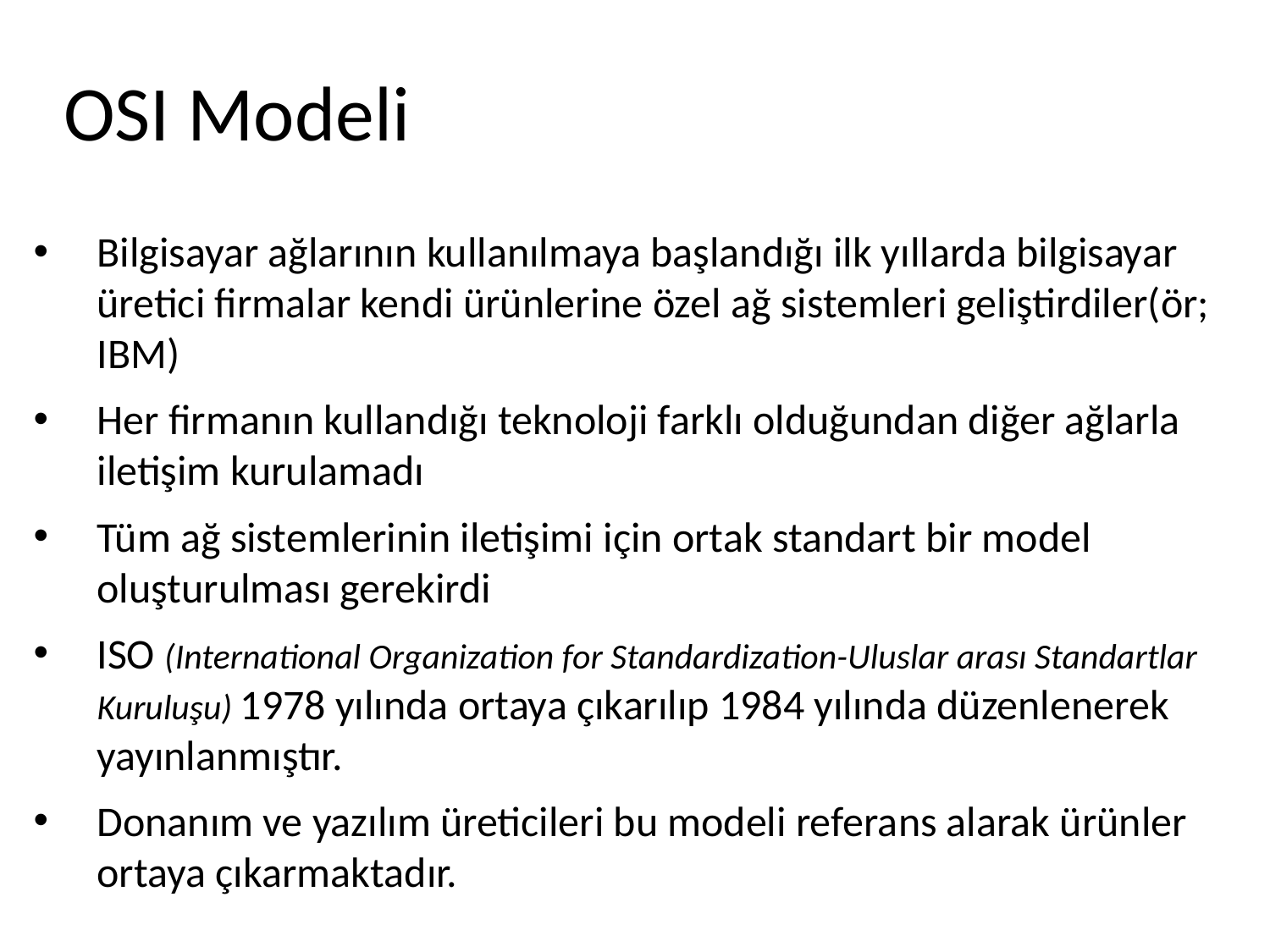

# OSI Modeli
Bilgisayar ağlarının kullanılmaya başlandığı ilk yıllarda bilgisayar üretici firmalar kendi ürünlerine özel ağ sistemleri geliştirdiler(ör; IBM)
Her firmanın kullandığı teknoloji farklı olduğundan diğer ağlarla iletişim kurulamadı
Tüm ağ sistemlerinin iletişimi için ortak standart bir model oluşturulması gerekirdi
ISO (International Organization for Standardization-Uluslar arası Standartlar Kuruluşu) 1978 yılında ortaya çıkarılıp 1984 yılında düzenlenerek yayınlanmıştır.
Donanım ve yazılım üreticileri bu modeli referans alarak ürünler ortaya çıkarmaktadır.